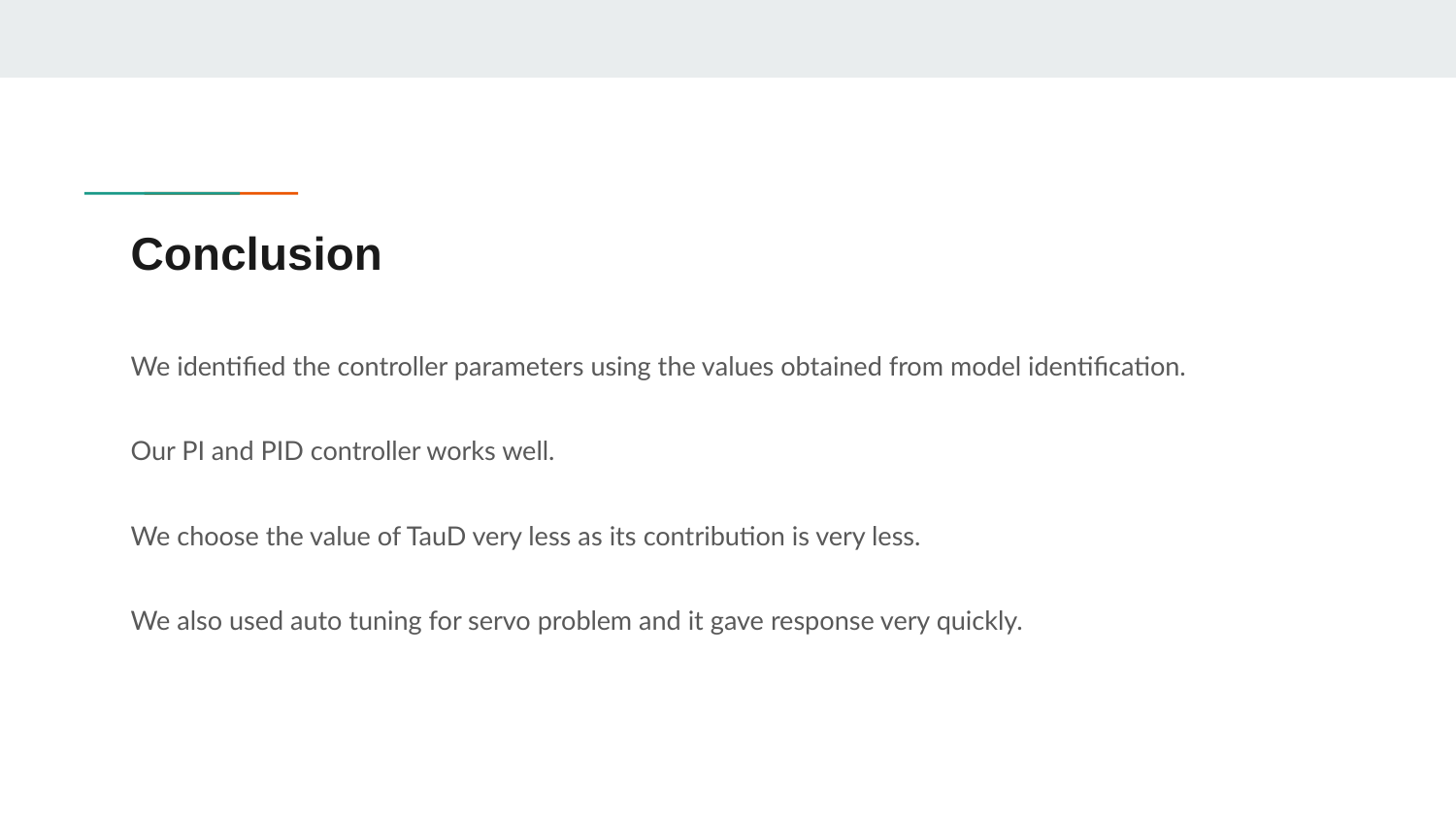

# Conclusion
We identified the controller parameters using the values obtained from model identification.
Our PI and PID controller works well.
We choose the value of TauD very less as its contribution is very less.
We also used auto tuning for servo problem and it gave response very quickly.